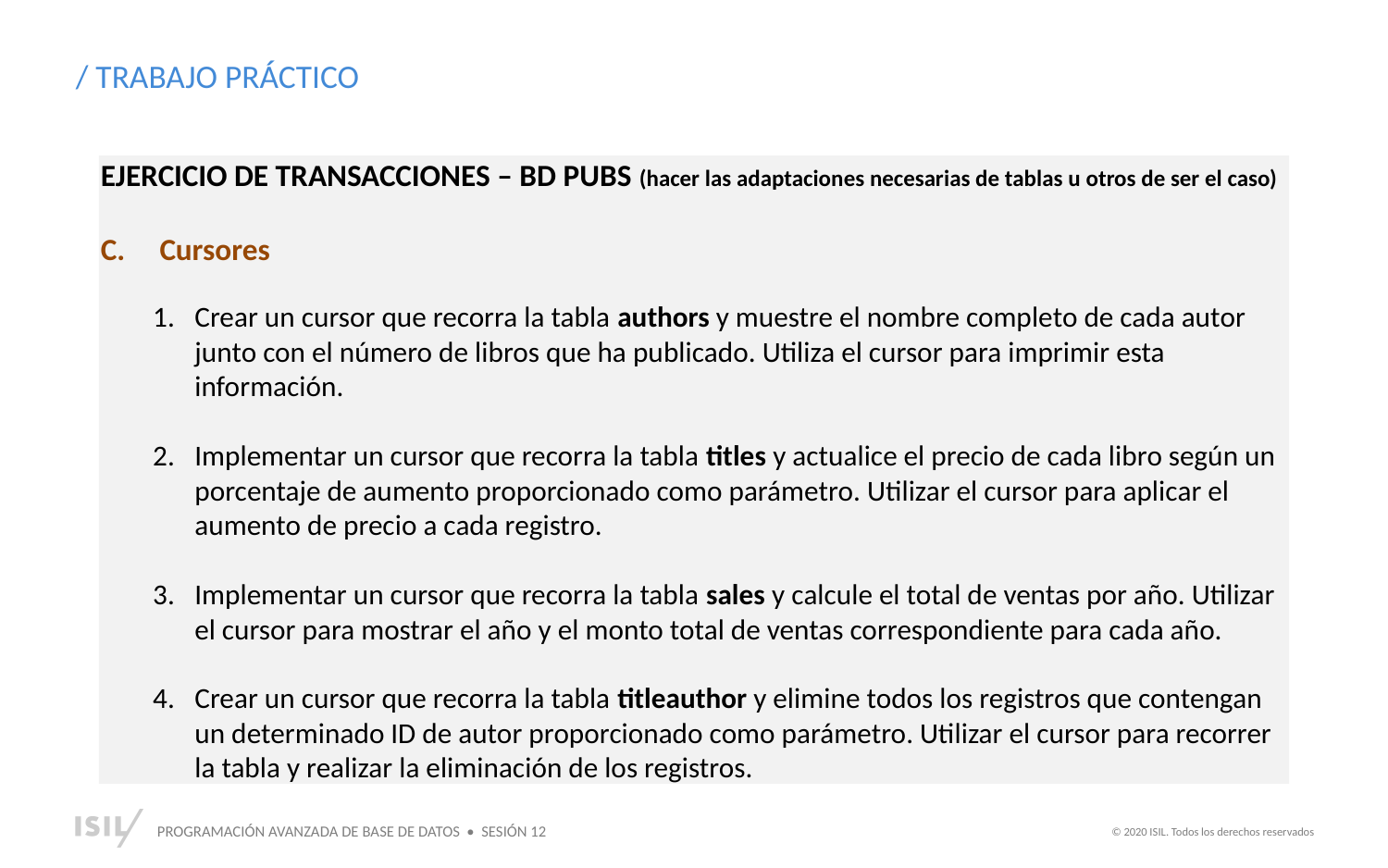

/ TRABAJO PRÁCTICO
EJERCICIO DE TRANSACCIONES – BD PUBS (hacer las adaptaciones necesarias de tablas u otros de ser el caso)

 Cursores

Crear un cursor que recorra la tabla authors y muestre el nombre completo de cada autor junto con el número de libros que ha publicado. Utiliza el cursor para imprimir esta información.

Implementar un cursor que recorra la tabla titles y actualice el precio de cada libro según un porcentaje de aumento proporcionado como parámetro. Utilizar el cursor para aplicar el aumento de precio a cada registro.

Implementar un cursor que recorra la tabla sales y calcule el total de ventas por año. Utilizar el cursor para mostrar el año y el monto total de ventas correspondiente para cada año.

Crear un cursor que recorra la tabla titleauthor y elimine todos los registros que contengan un determinado ID de autor proporcionado como parámetro. Utilizar el cursor para recorrer la tabla y realizar la eliminación de los registros.